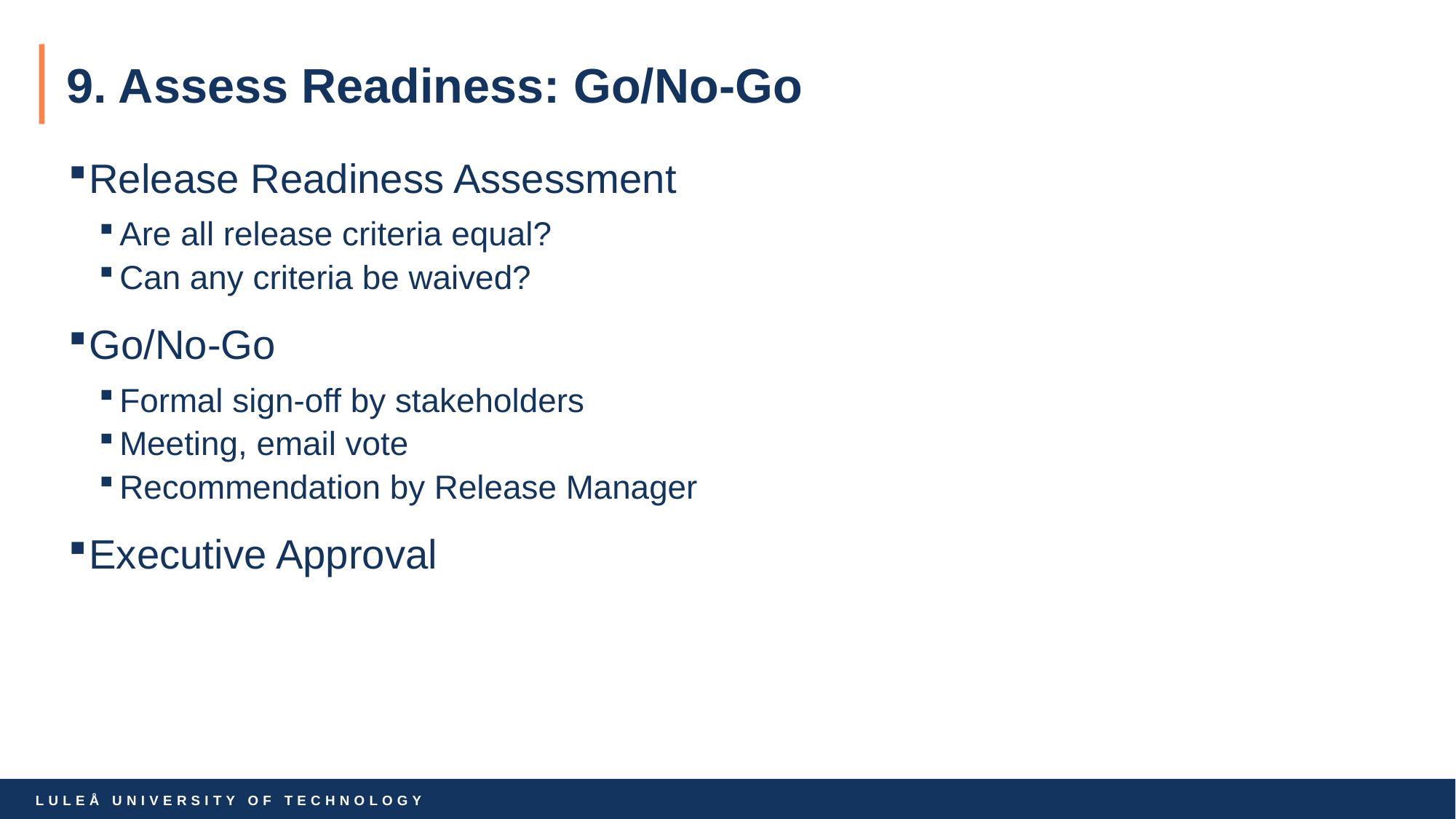

# 9. Assess Readiness: Go/No-Go
Release Readiness Assessment
Are all release criteria equal?
Can any criteria be waived?
Go/No-Go
Formal sign-off by stakeholders
Meeting, email vote
Recommendation by Release Manager
Executive Approval
59